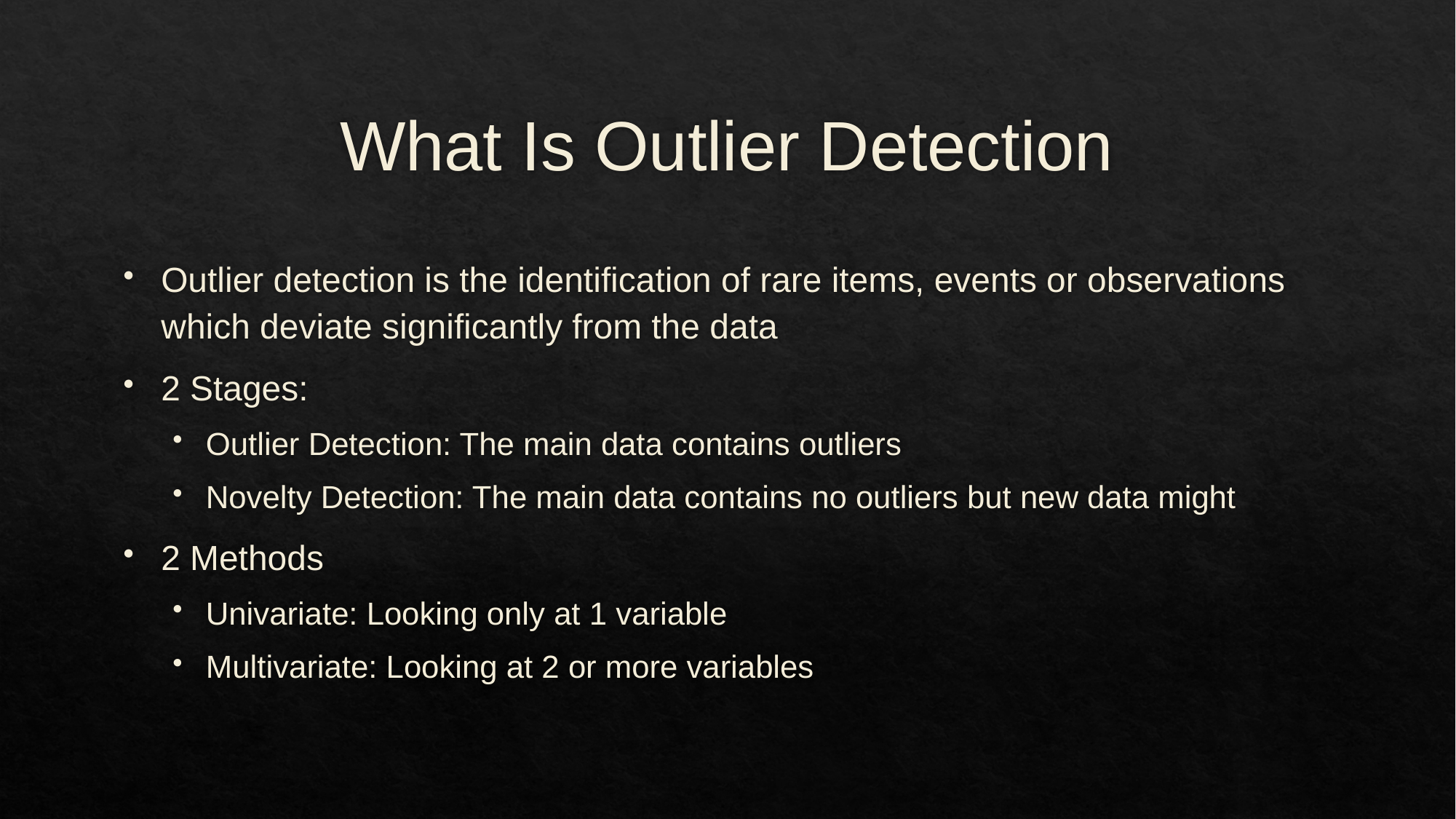

# What Is Outlier Detection
Outlier detection is the identification of rare items, events or observations which deviate significantly from the data
2 Stages:
Outlier Detection: The main data contains outliers
Novelty Detection: The main data contains no outliers but new data might
2 Methods
Univariate: Looking only at 1 variable
Multivariate: Looking at 2 or more variables